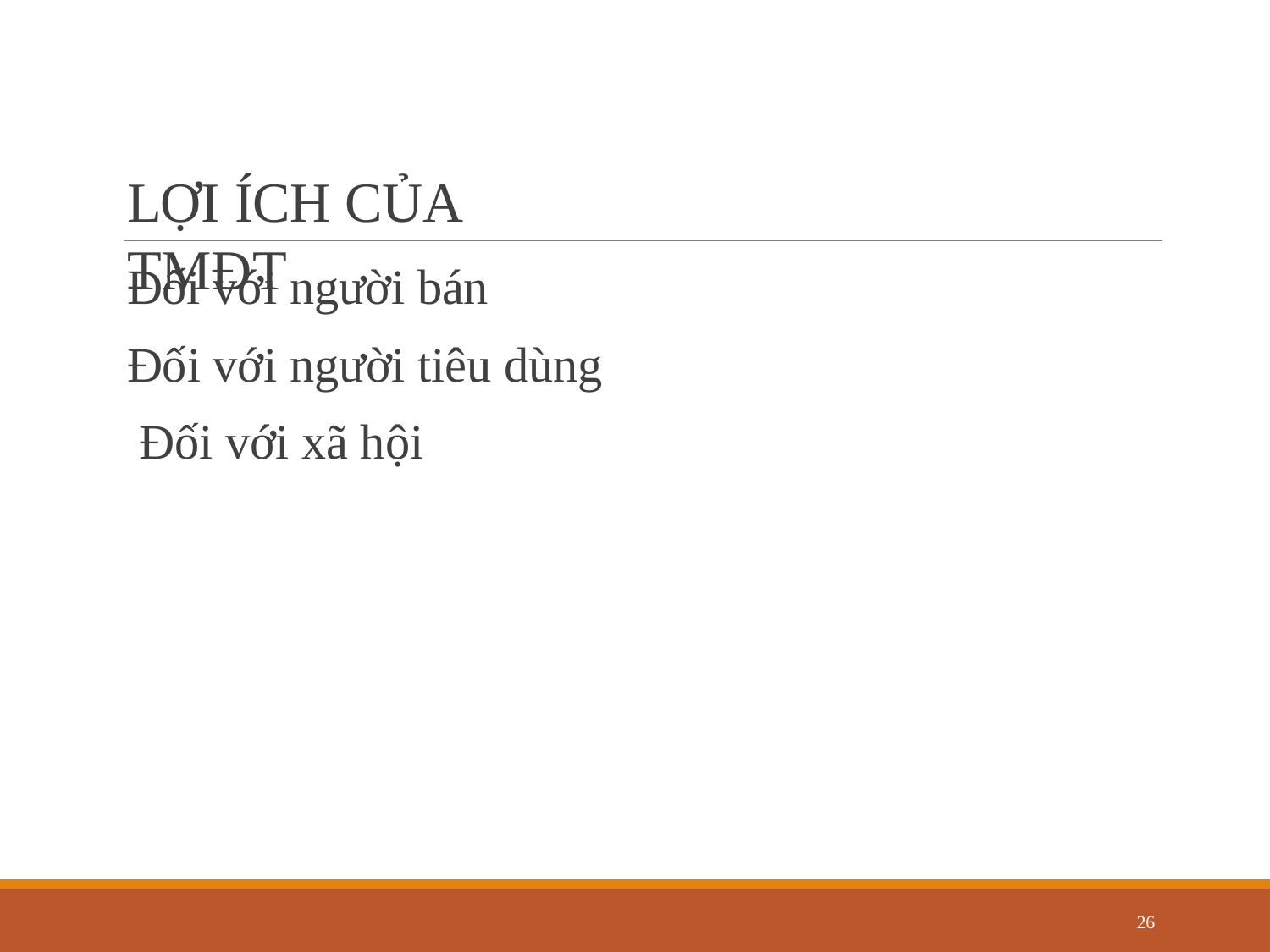

# LỢI ÍCH CỦA TMĐT
Đối với người bán
Đối với người tiêu dùng  Đối với xã hội
26